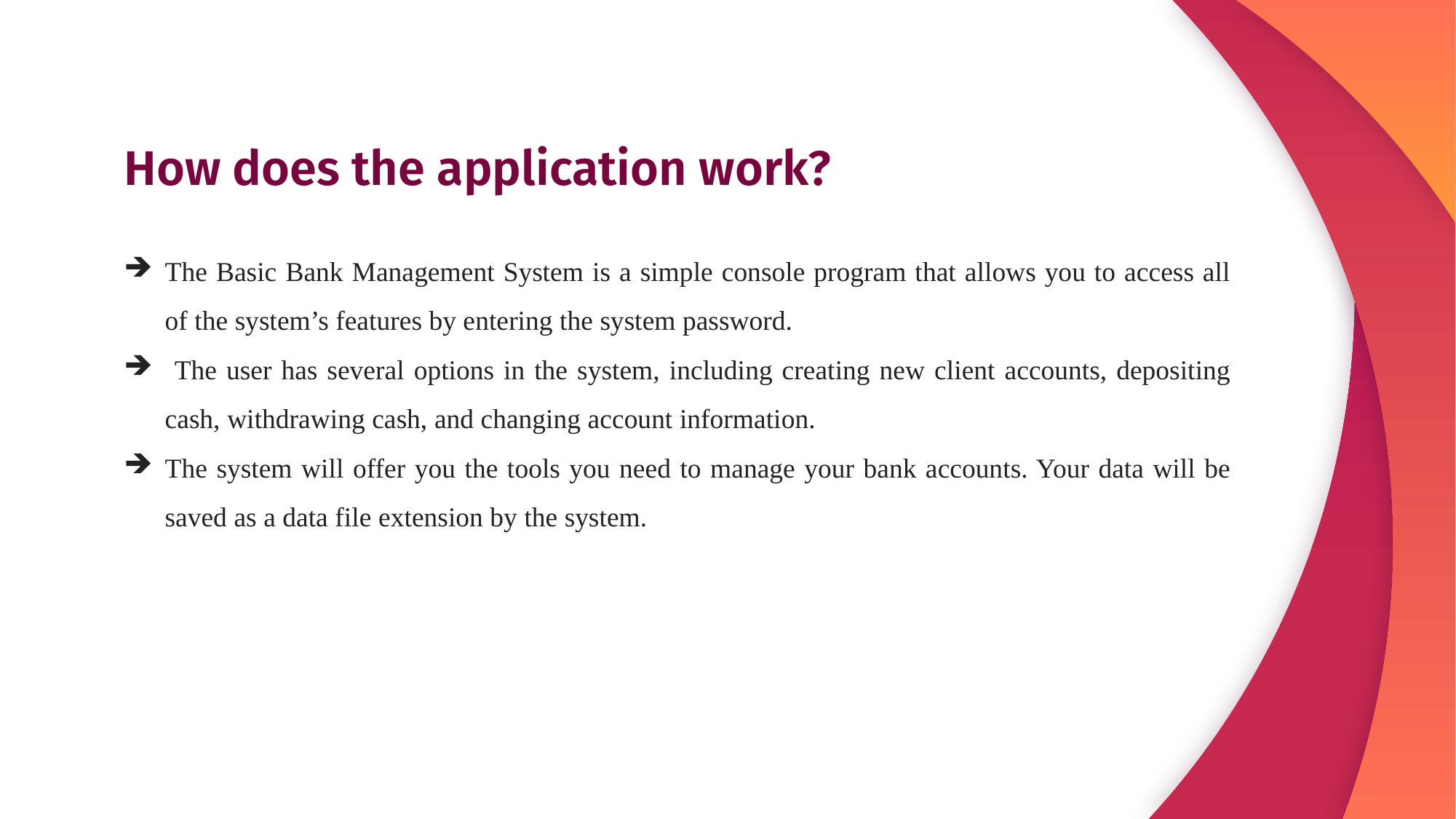

# How does the application work?
The Basic Bank Management System is a simple console program that allows you to access all of the system’s features by entering the system password.
 The user has several options in the system, including creating new client accounts, depositing cash, withdrawing cash, and changing account information.
The system will offer you the tools you need to manage your bank accounts. Your data will be saved as a data file extension by the system.